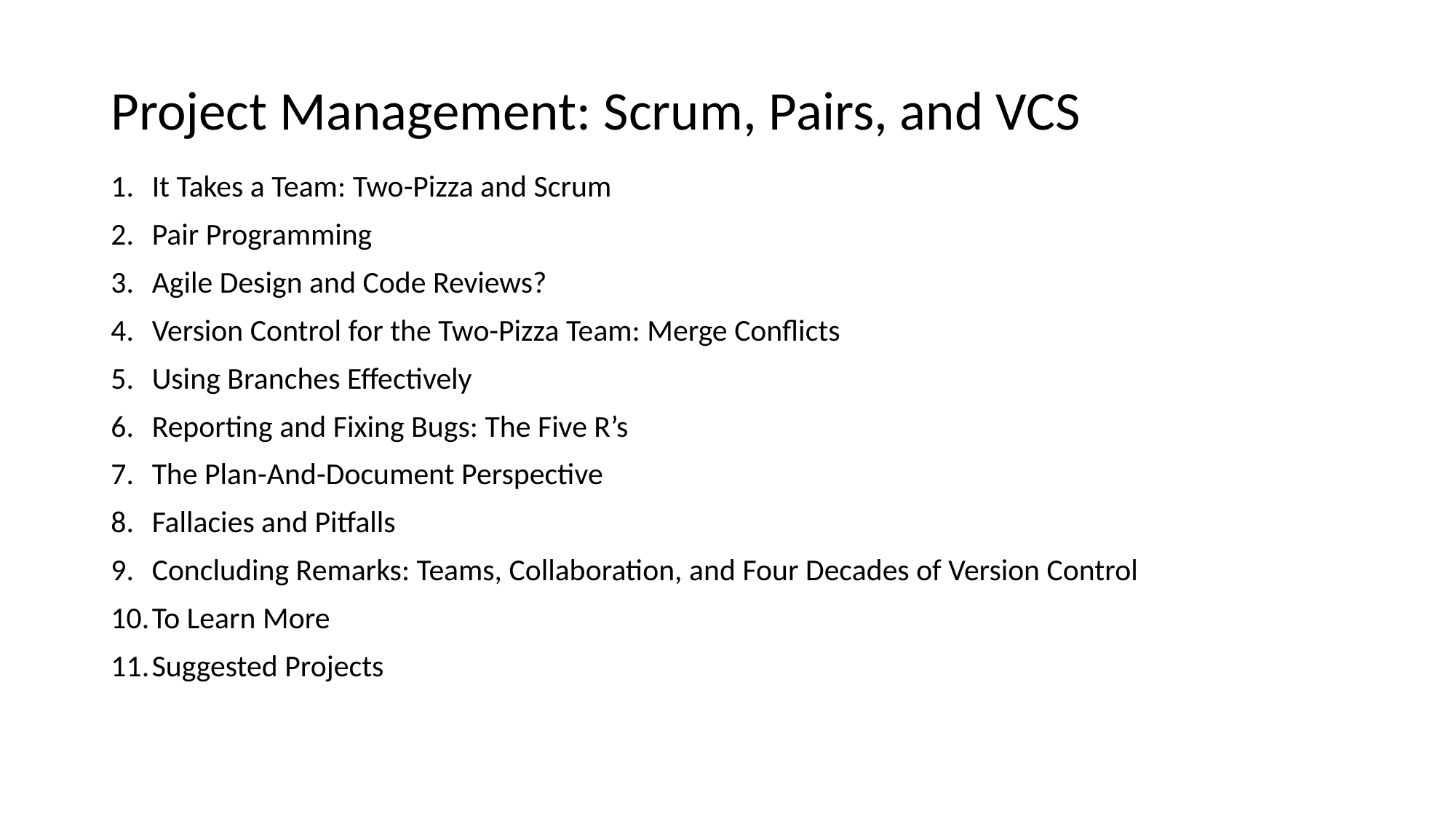

# Project Management: Scrum, Pairs, and VCS
It Takes a Team: Two-Pizza and Scrum
Pair Programming
Agile Design and Code Reviews?
Version Control for the Two-Pizza Team: Merge Conflicts
Using Branches Effectively
Reporting and Fixing Bugs: The Five R’s
The Plan-And-Document Perspective
Fallacies and Pitfalls
Concluding Remarks: Teams, Collaboration, and Four Decades of Version Control
To Learn More
Suggested Projects